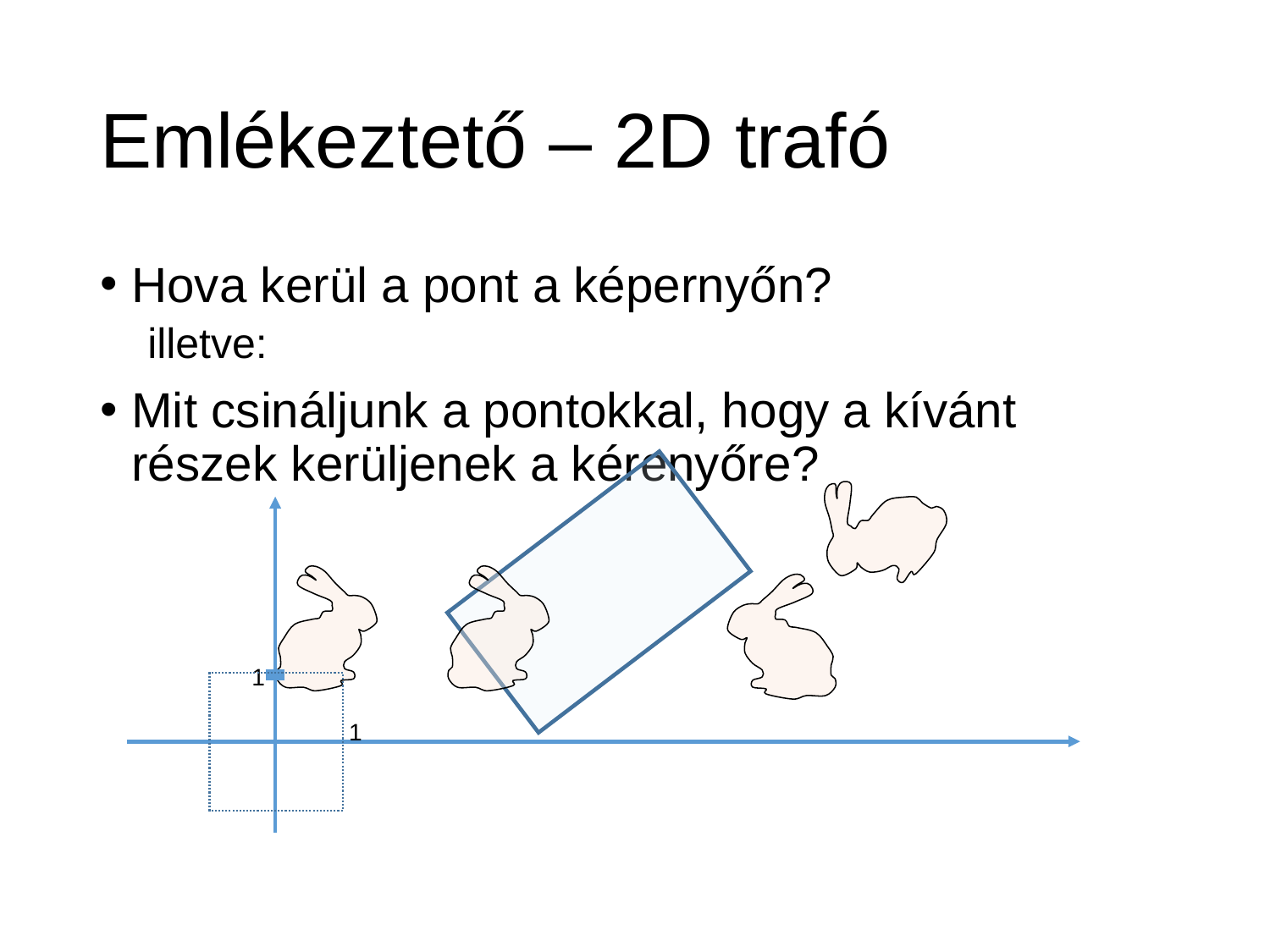

# Emlékeztető – 2D trafó
Hova kerül a pont a képernyőn?
illetve:
Mit csináljunk a pontokkal, hogy a kívánt részek kerüljenek a kérenyőre?

1

1